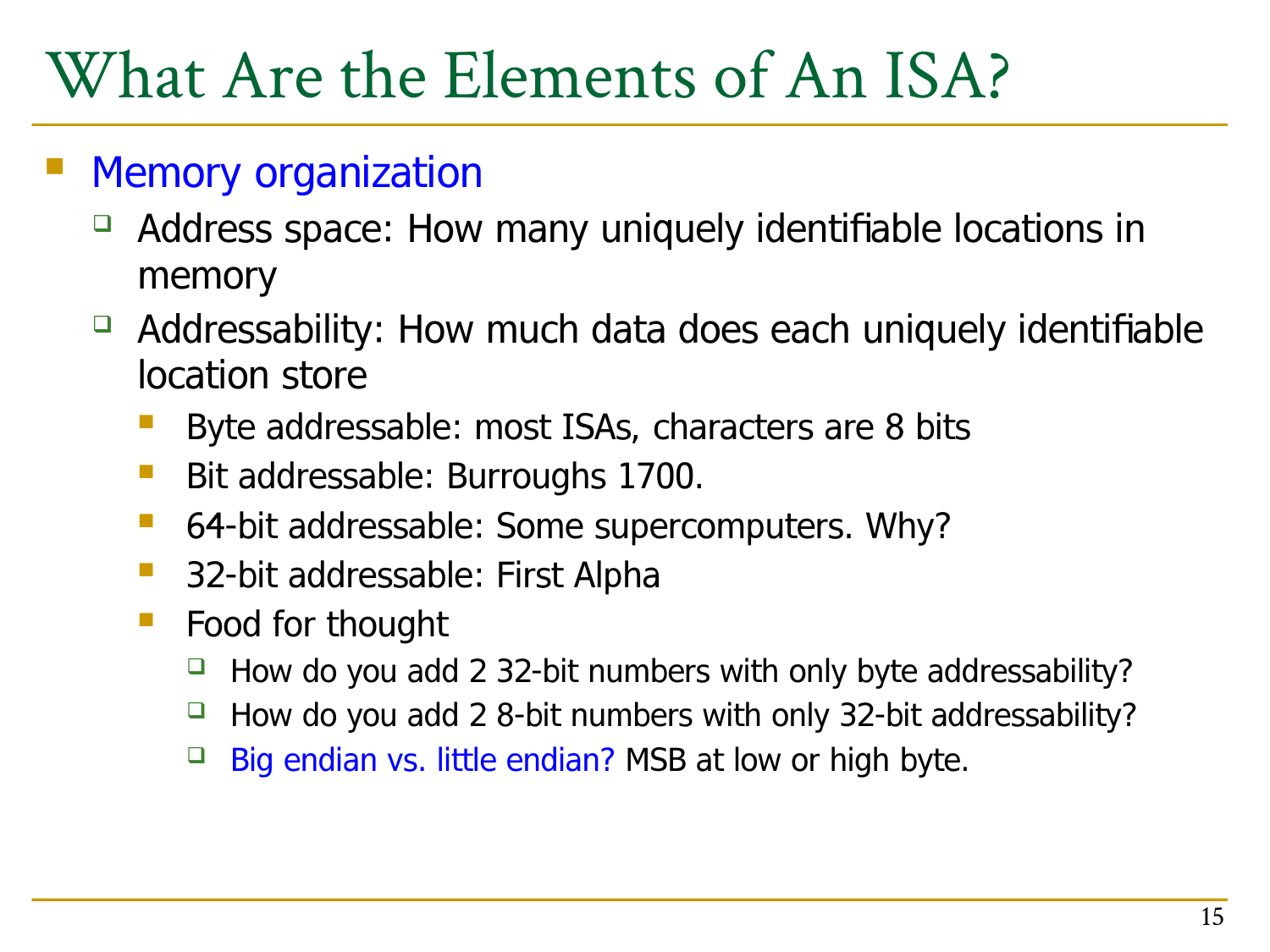

# What Are the Elements of An ISA?
Memory organization
Address space: How many uniquely identifiable locations in memory
Addressability: How much data does each uniquely identifiable location store
Byte addressable: most ISAs, characters are 8 bits
Bit addressable: Burroughs 1700.
64-bit addressable: Some supercomputers. Why?
32-bit addressable: First Alpha
Food for thought
How do you add 2 32-bit numbers with only byte addressability?
How do you add 2 8-bit numbers with only 32-bit addressability?
Big endian vs. little endian? MSB at low or high byte.

15